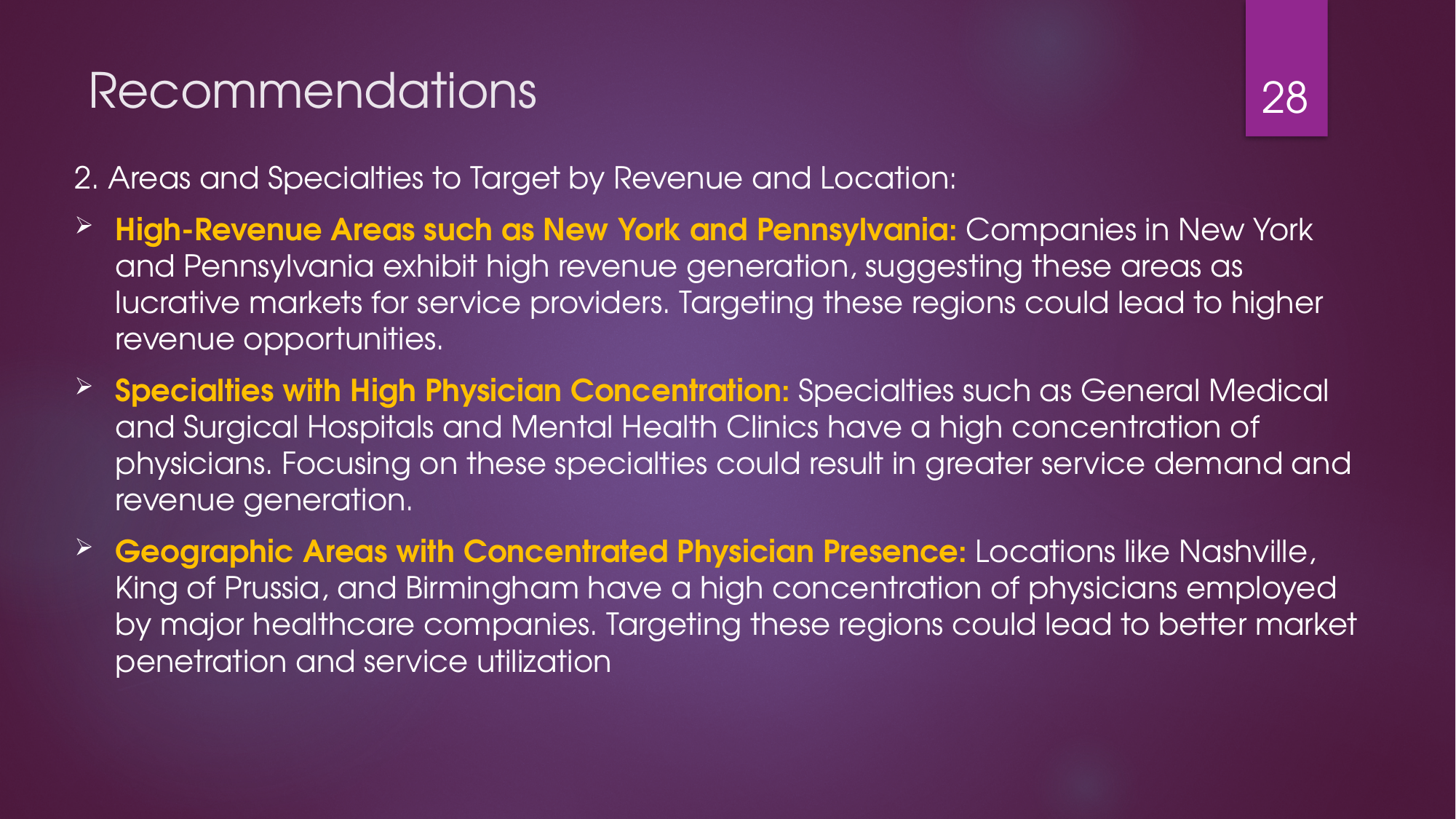

28
# Recommendations
2. Areas and Specialties to Target by Revenue and Location:
High-Revenue Areas such as New York and Pennsylvania: Companies in New York and Pennsylvania exhibit high revenue generation, suggesting these areas as lucrative markets for service providers. Targeting these regions could lead to higher revenue opportunities.
Specialties with High Physician Concentration: Specialties such as General Medical and Surgical Hospitals and Mental Health Clinics have a high concentration of physicians. Focusing on these specialties could result in greater service demand and revenue generation.
Geographic Areas with Concentrated Physician Presence: Locations like Nashville, King of Prussia, and Birmingham have a high concentration of physicians employed by major healthcare companies. Targeting these regions could lead to better market penetration and service utilization